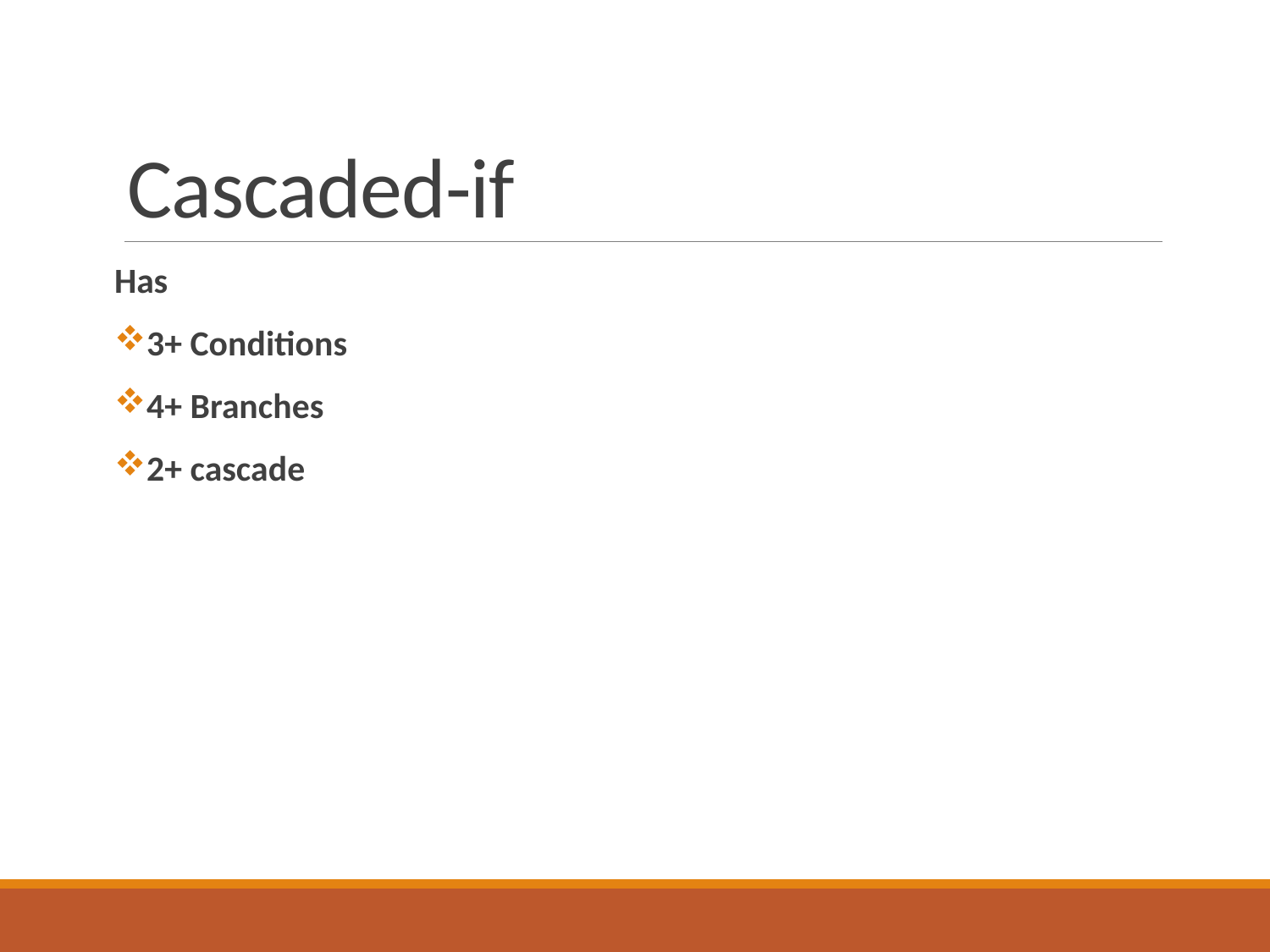

# Cascaded-if
Has
3+ Conditions
4+ Branches
2+ cascade